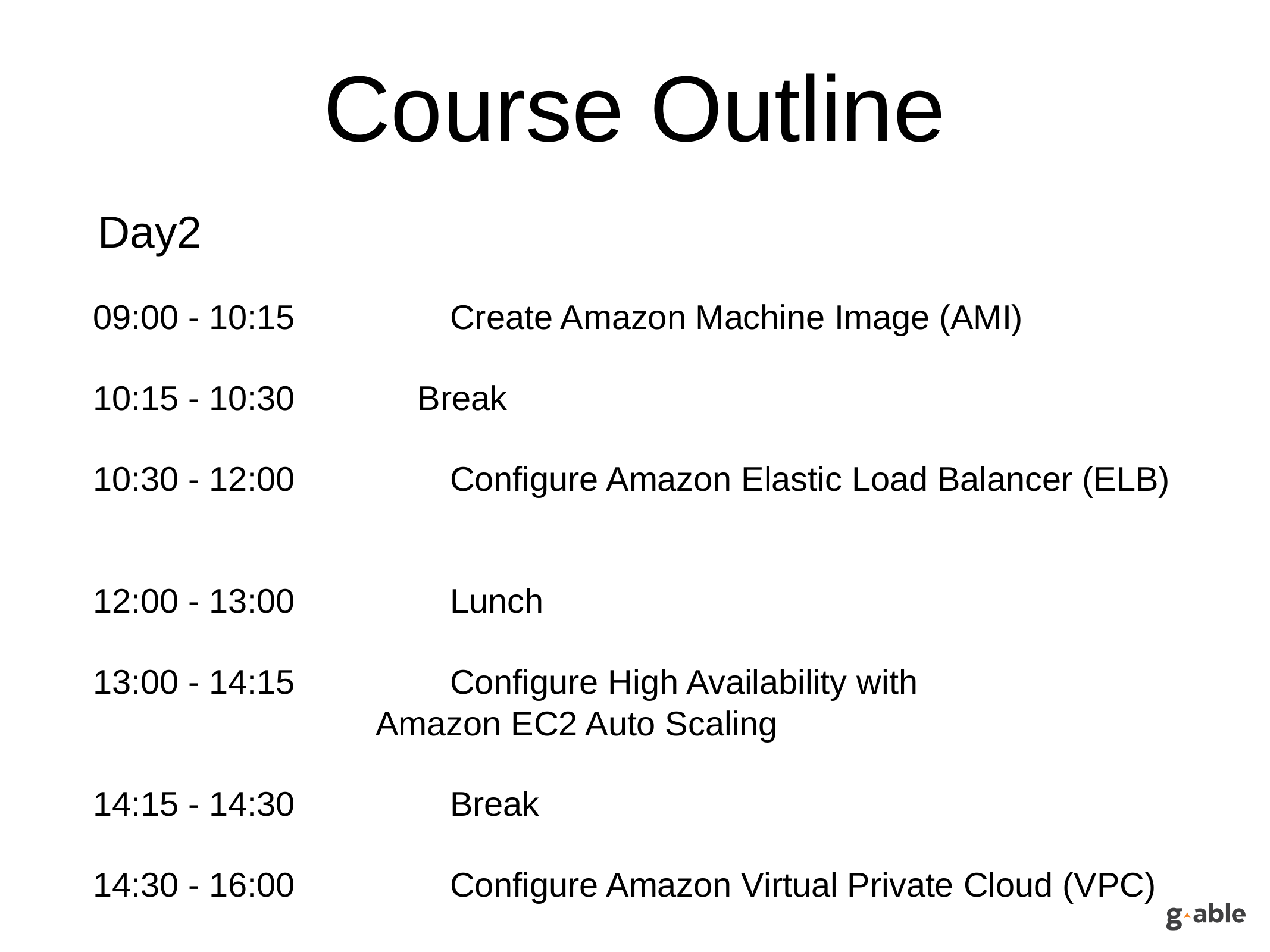

# Course Outline
Day2
09:00 - 10:15		Create Amazon Machine Image (AMI)
10:15 - 10:30 	      Break
10:30 - 12:00		Configure Amazon Elastic Load Balancer (ELB)
12:00 - 13:00		Lunch
13:00 - 14:15		Configure High Availability with
                              Amazon EC2 Auto Scaling
14:15 - 14:30		Break
14:30 - 16:00		Configure Amazon Virtual Private Cloud (VPC)
5